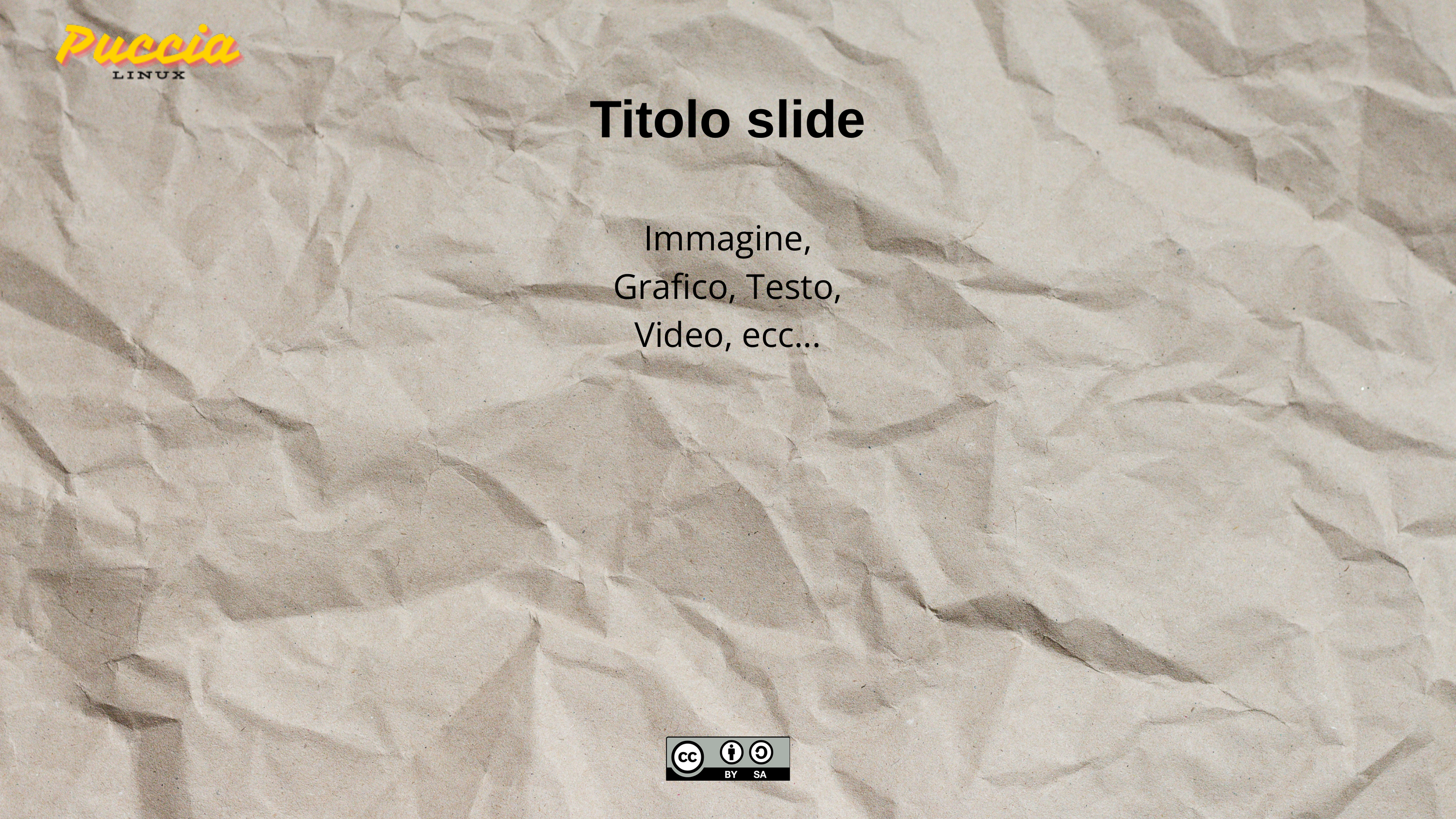

Titolo slide
Immagine, Grafico, Testo, Video, ecc...